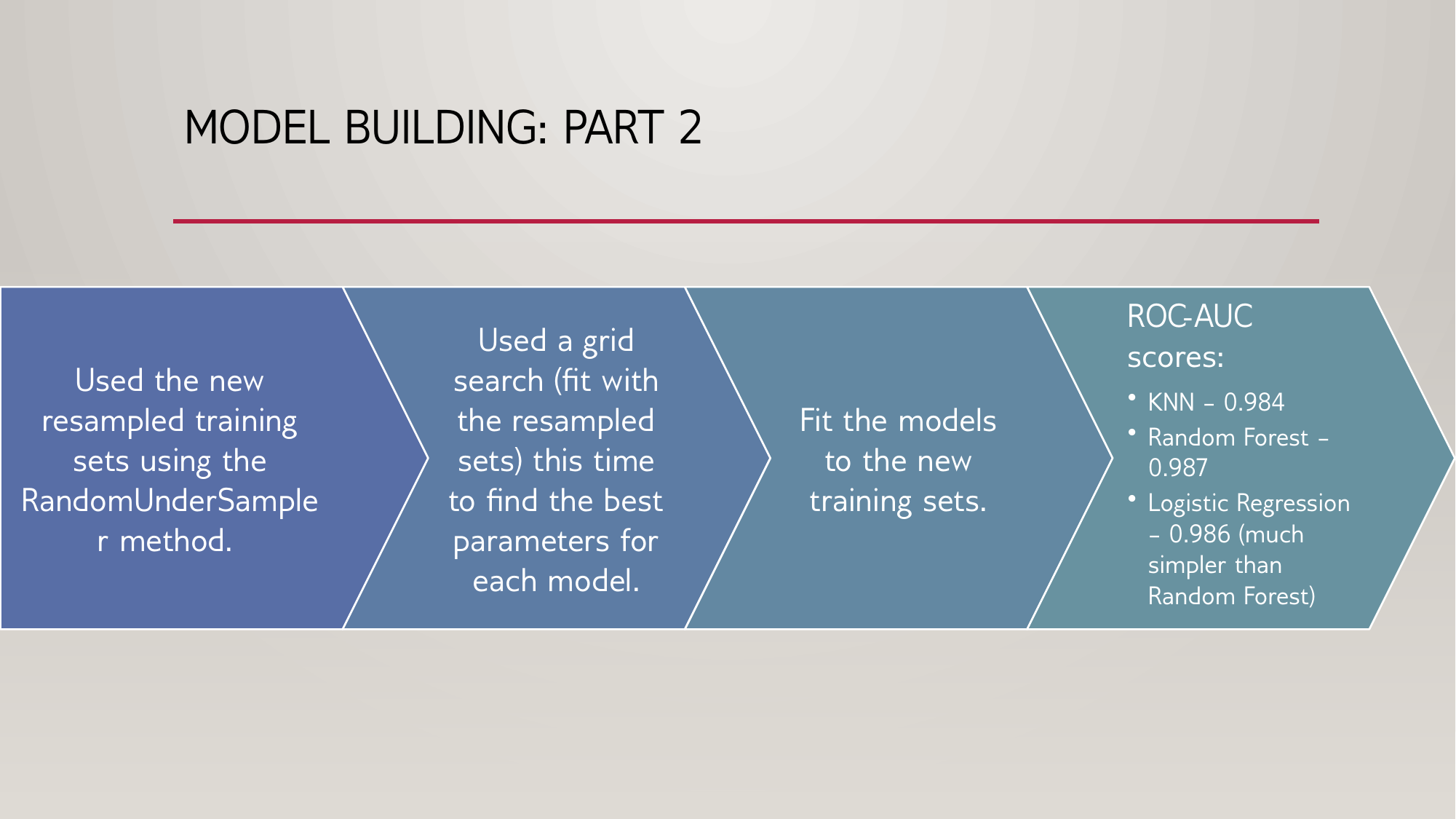

# Model Building: Part 2
Used the new resampled training sets using the RandomUnderSampler method.
Used a grid search (fit with the resampled sets) this time to find the best parameters for each model.
Fit the models to the new training sets.
ROC-AUC scores:
KNN – 0.984
Random Forest – 0.987
Logistic Regression – 0.986 (much simpler than Random Forest)